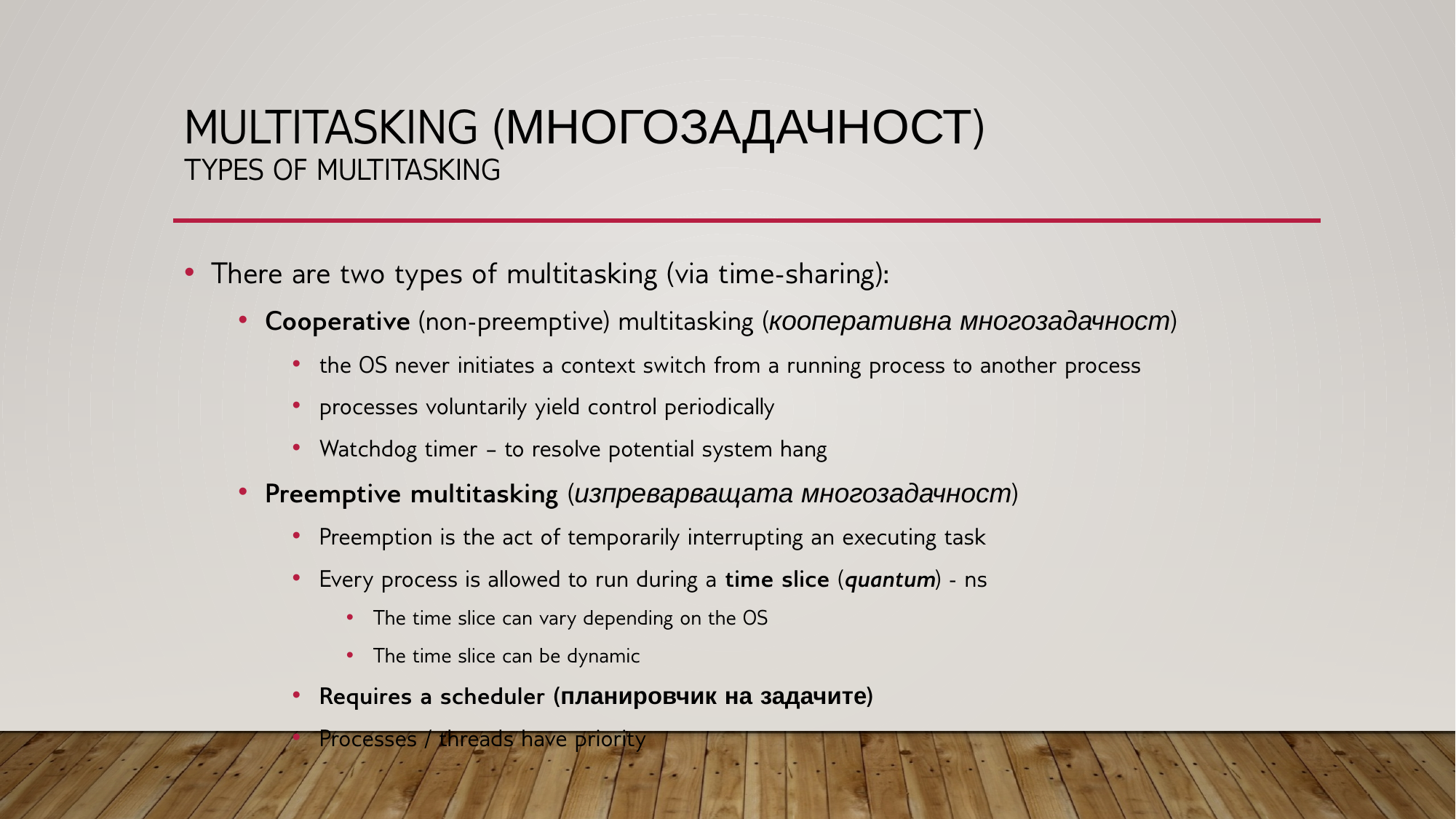

# Multitasking (многозадачност) Types of multitasking
There are two types of multitasking (via time-sharing):
Cooperative (non-preemptive) multitasking (кооперативна многозадачност)
the OS never initiates a context switch from a running process to another process
processes voluntarily yield control periodically
Watchdog timer – to resolve potential system hang
Preemptive multitasking (изпреварващата многозадачност)
Preemption is the act of temporarily interrupting an executing task
Every process is allowed to run during a time slice (quantum) - ns
The time slice can vary depending on the OS
The time slice can be dynamic
Requires a scheduler (планировчик на задачите)
Processes / threads have priority